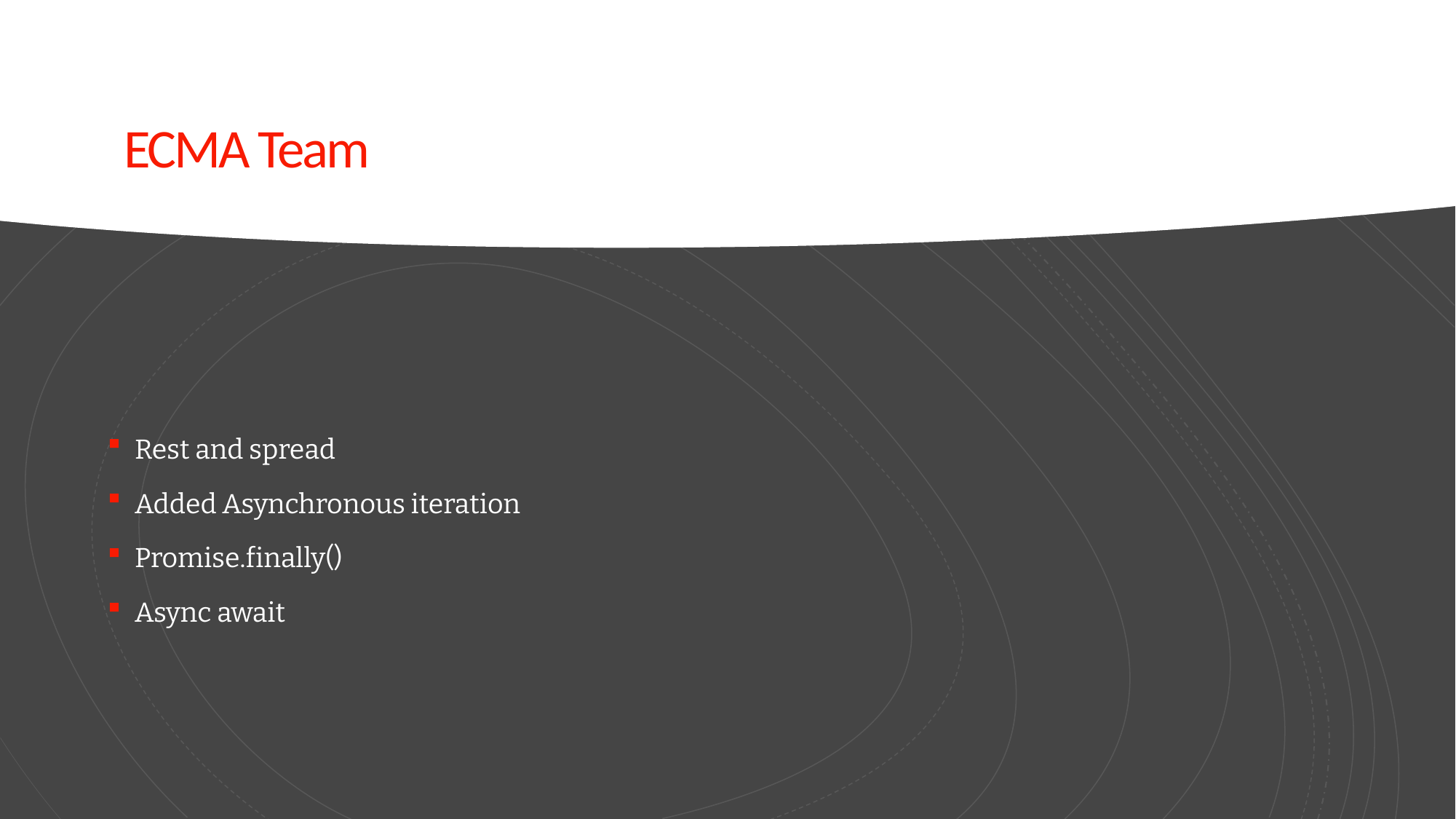

# ECMA Team
Rest and spread
Added Asynchronous iteration
Promise.finally()
Async await